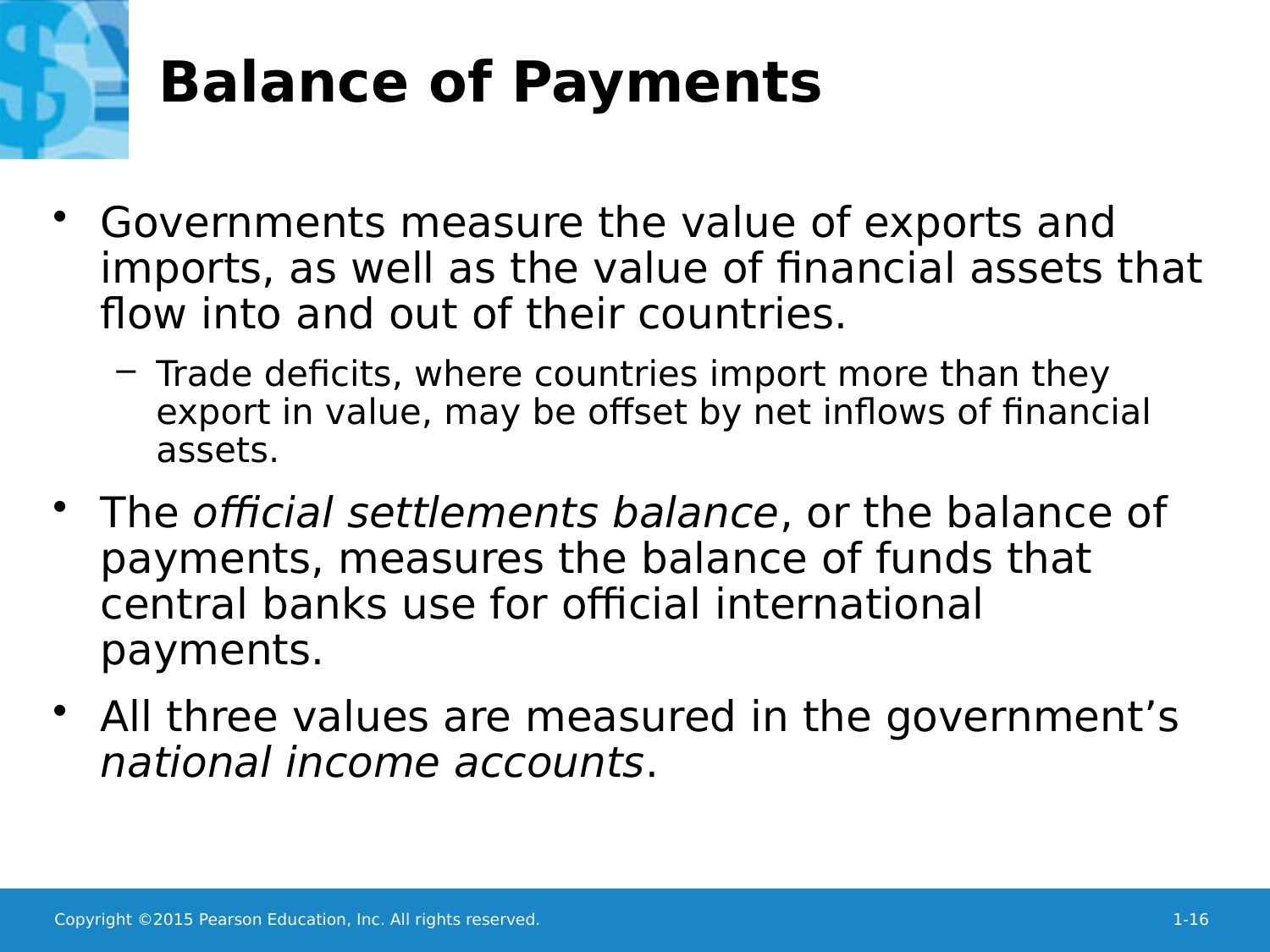

# Balance of Payments
Governments measure the value of exports and imports, as well as the value of financial assets that flow into and out of their countries.
Trade deficits, where countries import more than they export in value, may be offset by net inflows of financial assets.
The official settlements balance, or the balance of payments, measures the balance of funds that central banks use for official international payments.
All three values are measured in the government’s national income accounts.